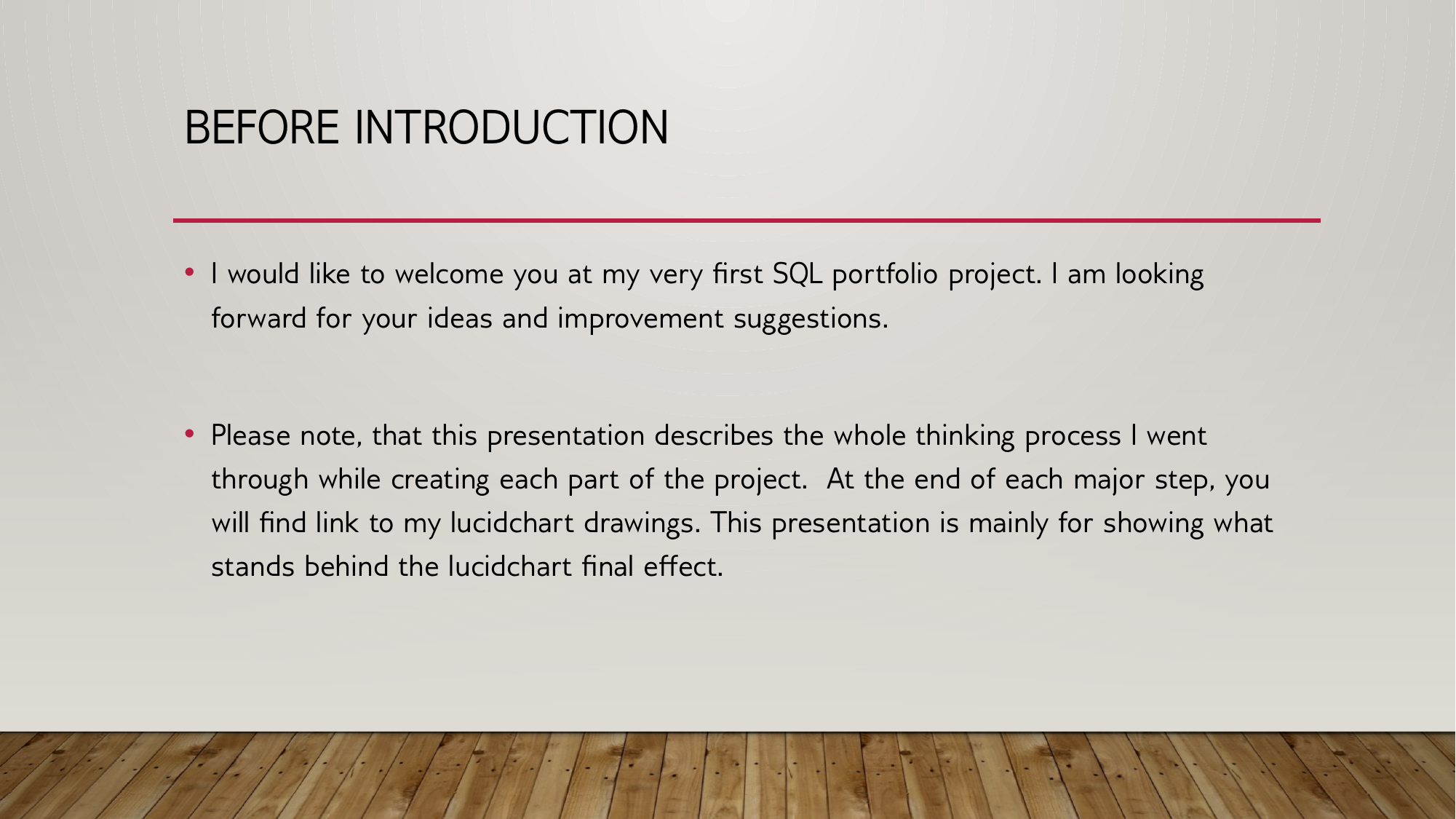

# BEFORE INTRODUCTION
I would like to welcome you at my very first SQL portfolio project. I am looking forward for your ideas and improvement suggestions.

Please note, that this presentation describes the whole thinking process I went through while creating each part of the project.  At the end of each major step, you will find link to my lucidchart drawings. This presentation is mainly for showing what stands behind the lucidchart final effect.